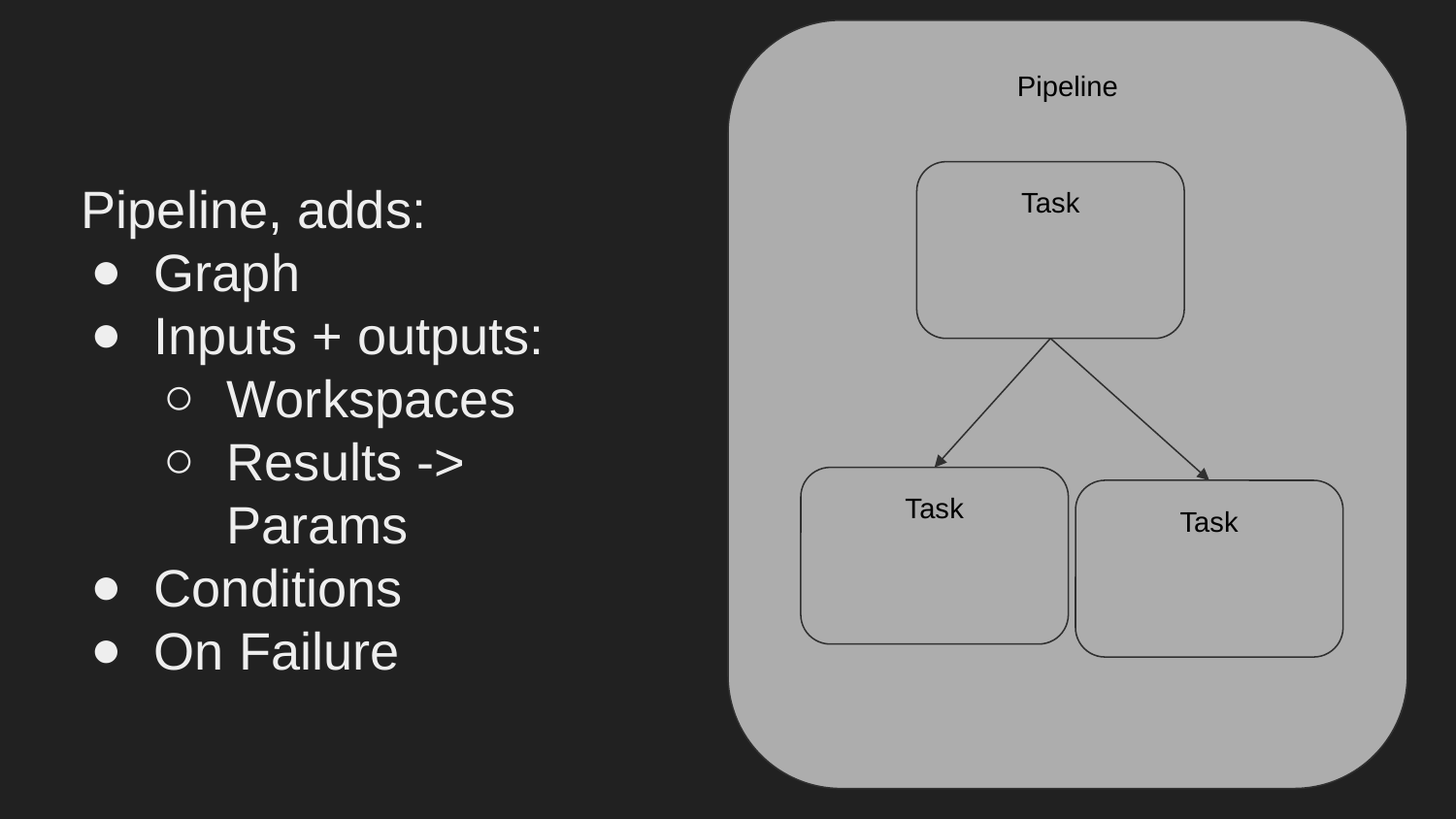

Pipeline
Pipeline, adds:
Graph
Inputs + outputs:
Workspaces
Results -> Params
Conditions
On Failure
Task
Task
Task